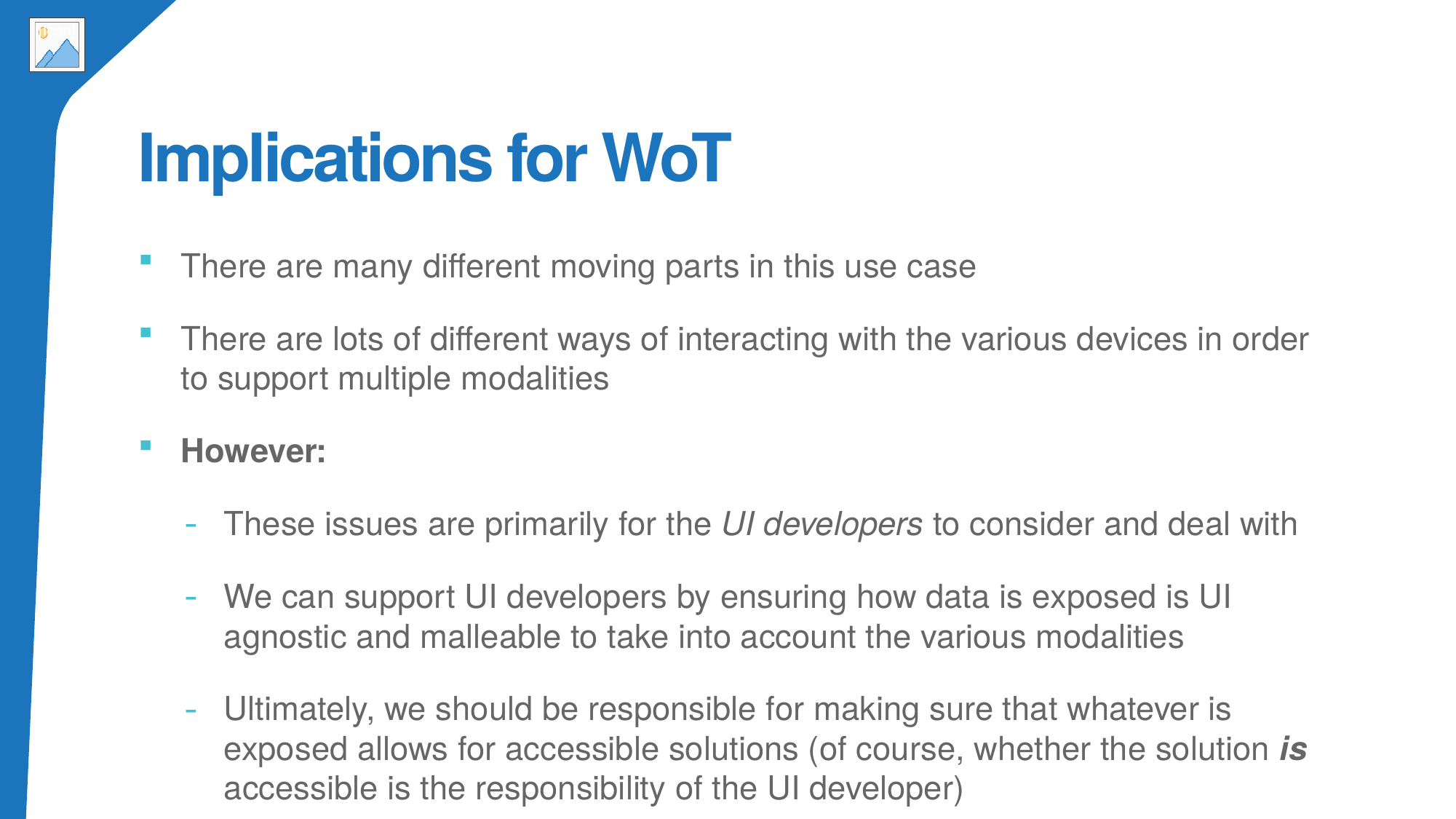

# Implications for WoT
There are many different moving parts in this use case
There are lots of different ways of interacting with the various devices in order to support multiple modalities
However:
These issues are primarily for the UI developers to consider and deal with
We can support UI developers by ensuring how data is exposed is UI agnostic and malleable to take into account the various modalities
Ultimately, we should be responsible for making sure that whatever is exposed allows for accessible solutions (of course, whether the solution is accessible is the responsibility of the UI developer)